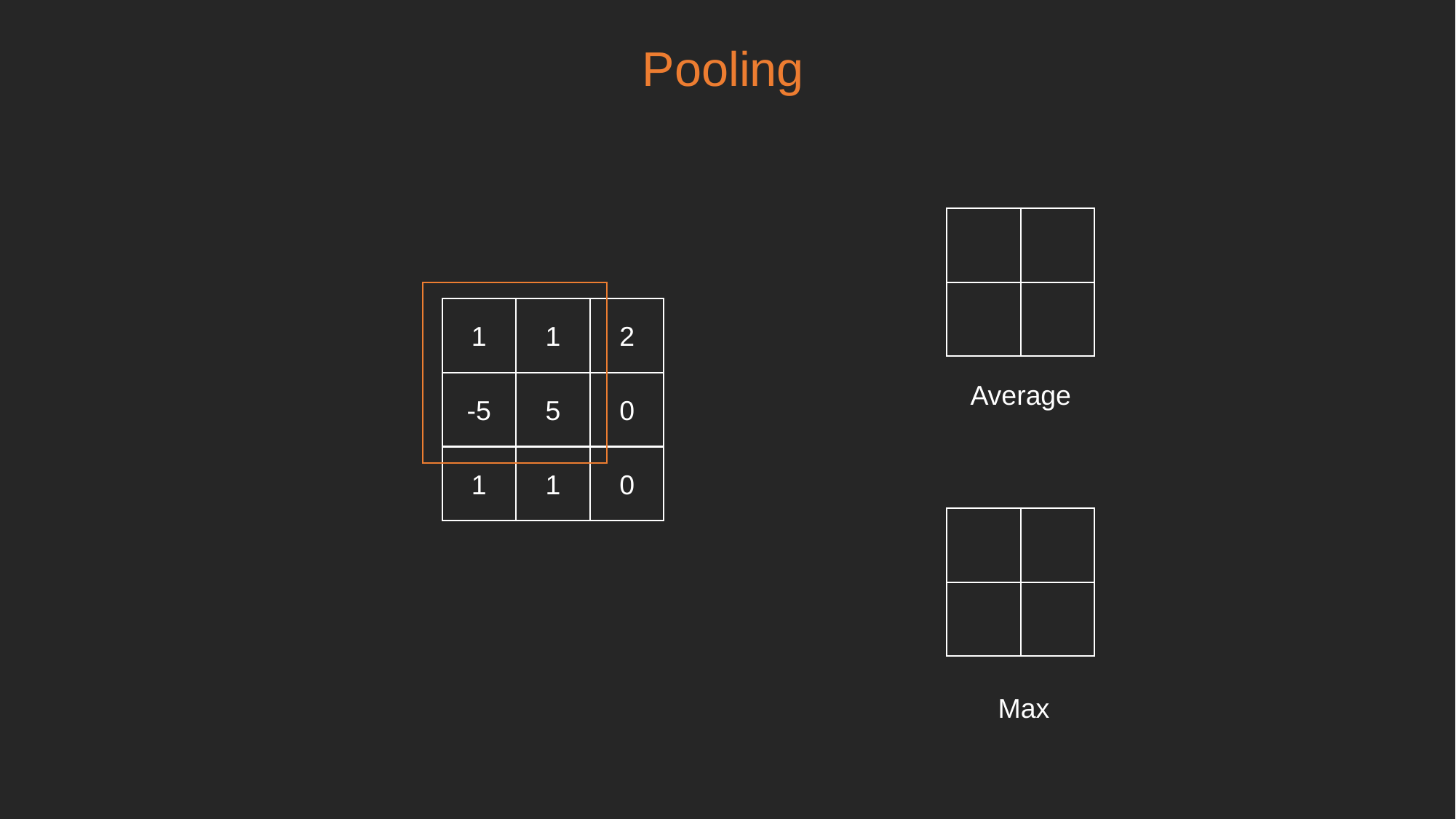

Pooling

1
1
2
-5
5
0
1
1
0
Average

Max